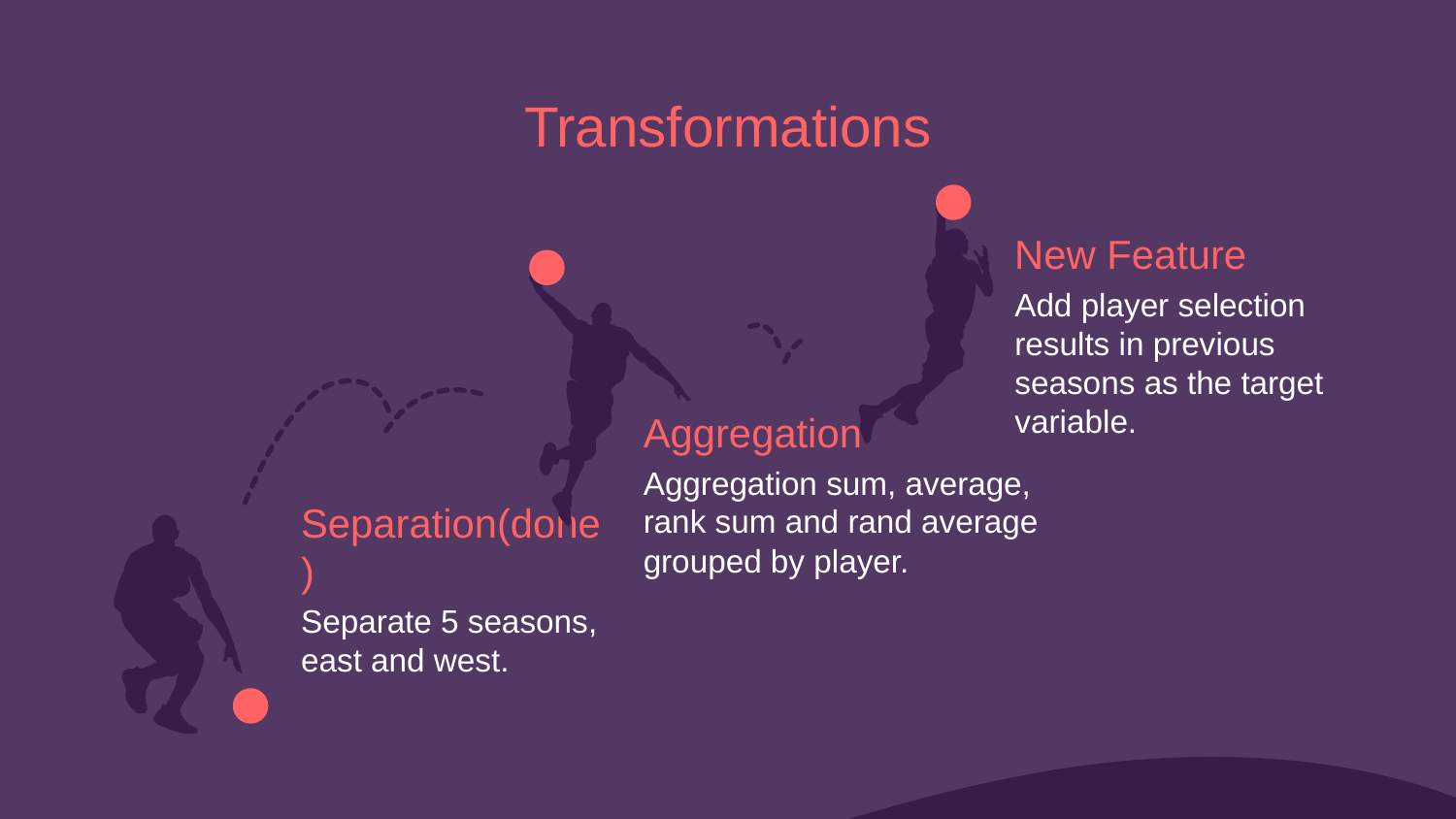

# Transformations

New Feature

Add player selection results in previous seasons as the target variable.

Aggregation
Aggregation sum, average, rank sum and rand average grouped by player.

Separation(done)
Separate 5 seasons, east and west.